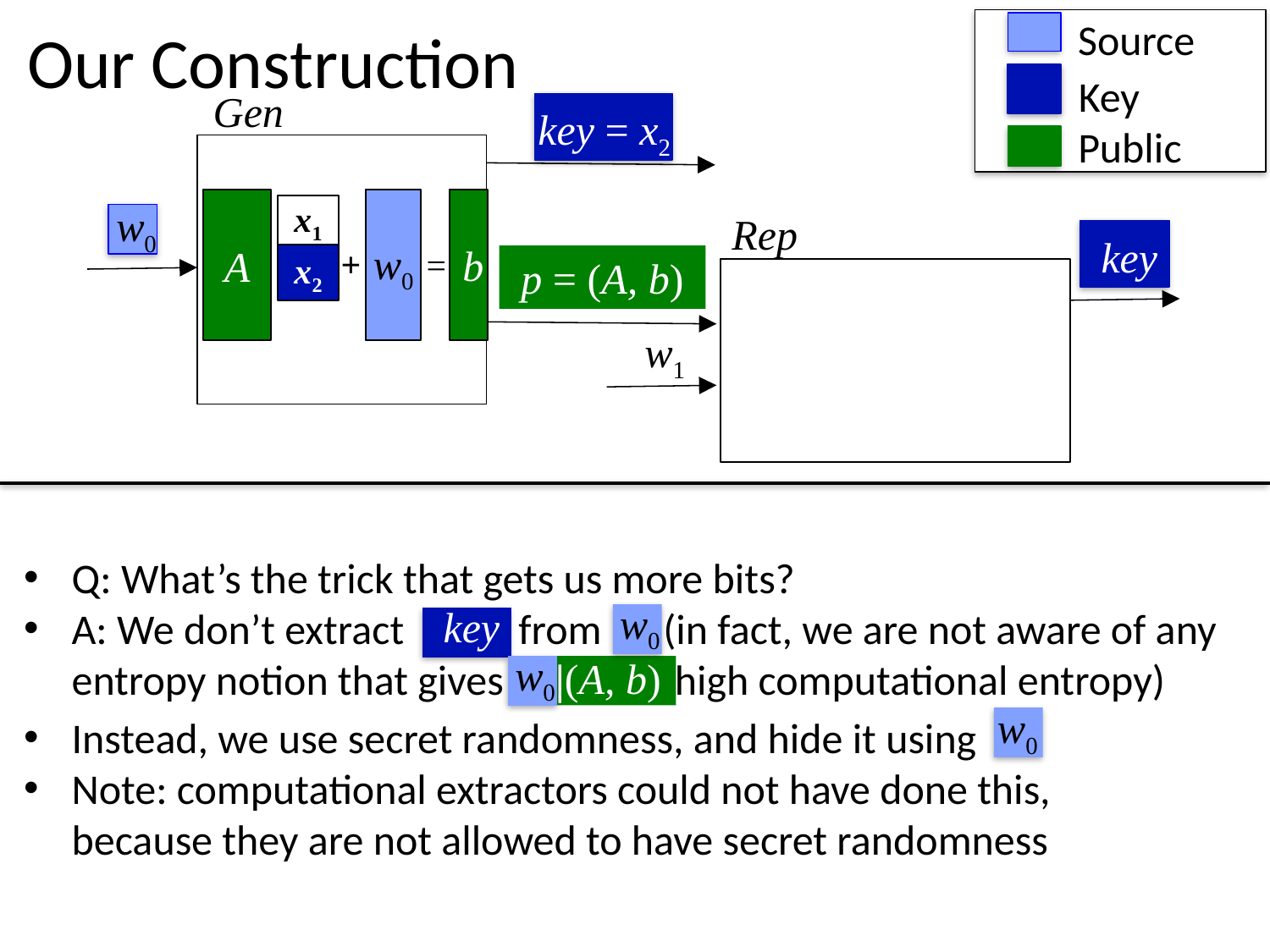

# Our Construction
Source

Key

Gen

key = x2

Public

b
A

w0
w0
w0
x1
x2
Rep

key
+
=
p = (A, b)
w1

Q: What’s the trick that gets us more bits?
A: We don’t extract            from      (in fact, we are not aware of any entropy notion that gives  w0|A, b   high computational entropy)
Instead, we use secret randomness, and hide it using
Note: computational extractors could not have done this,
because they are not allowed to have secret randomness
w0
key

w0
|(A, b)

w0